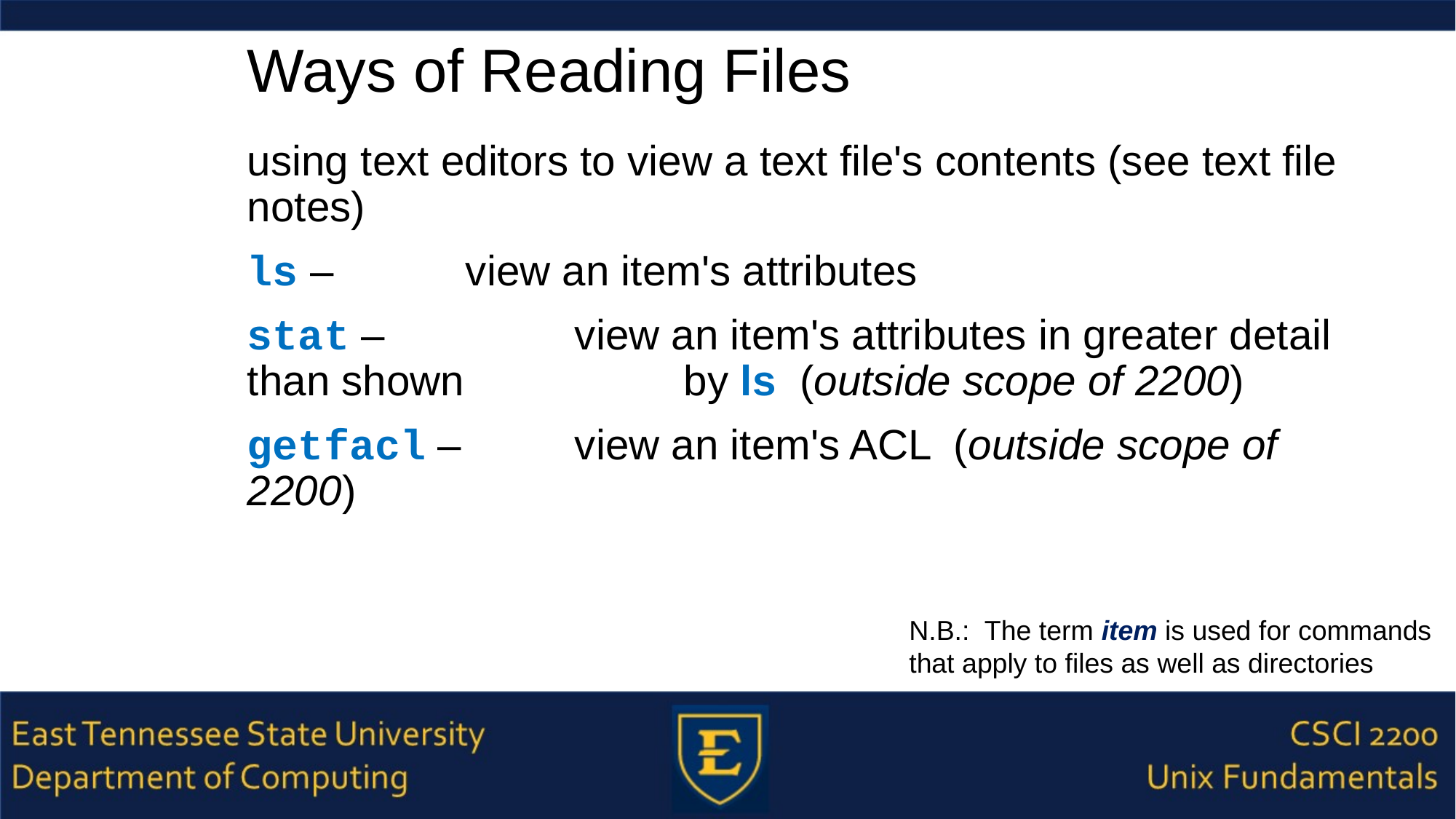

# Ways of Reading Files
using text editors to view a text file's contents (see text file notes)
ls – 		view an item's attributes
stat – 		view an item's attributes in greater detail than shown 		by ls  (outside scope of 2200)
getfacl – 	view an item's ACL  (outside scope of 2200)
N.B.:  The term item is used for commands that apply to files as well as directories